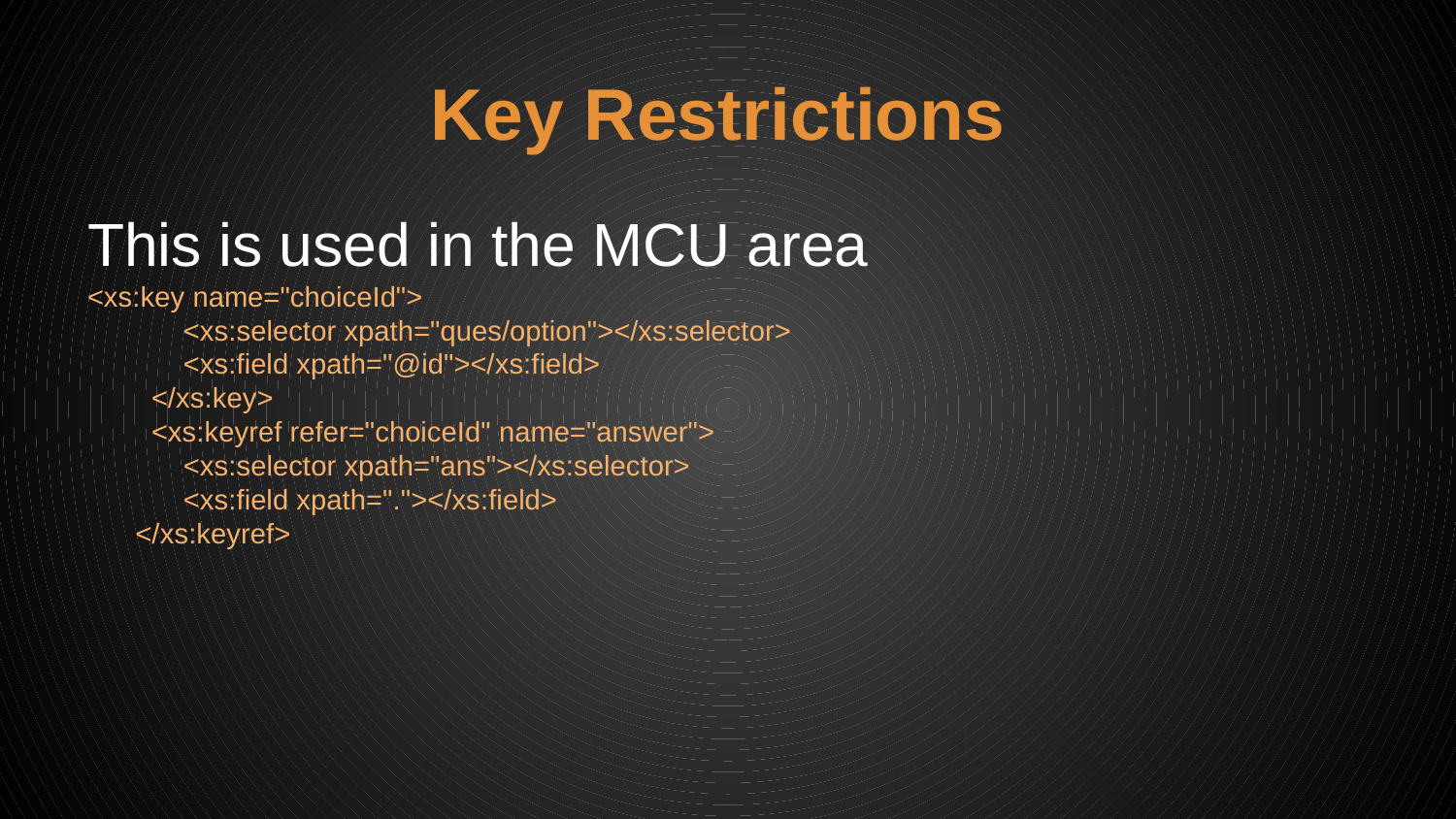

# Key Restrictions
This is used in the MCU area
<xs:key name="choiceId">
            <xs:selector xpath="ques/option"></xs:selector>
            <xs:field xpath="@id"></xs:field>
        </xs:key>
        <xs:keyref refer="choiceId" name="answer">
            <xs:selector xpath="ans"></xs:selector>
            <xs:field xpath="."></xs:field>
      </xs:keyref>